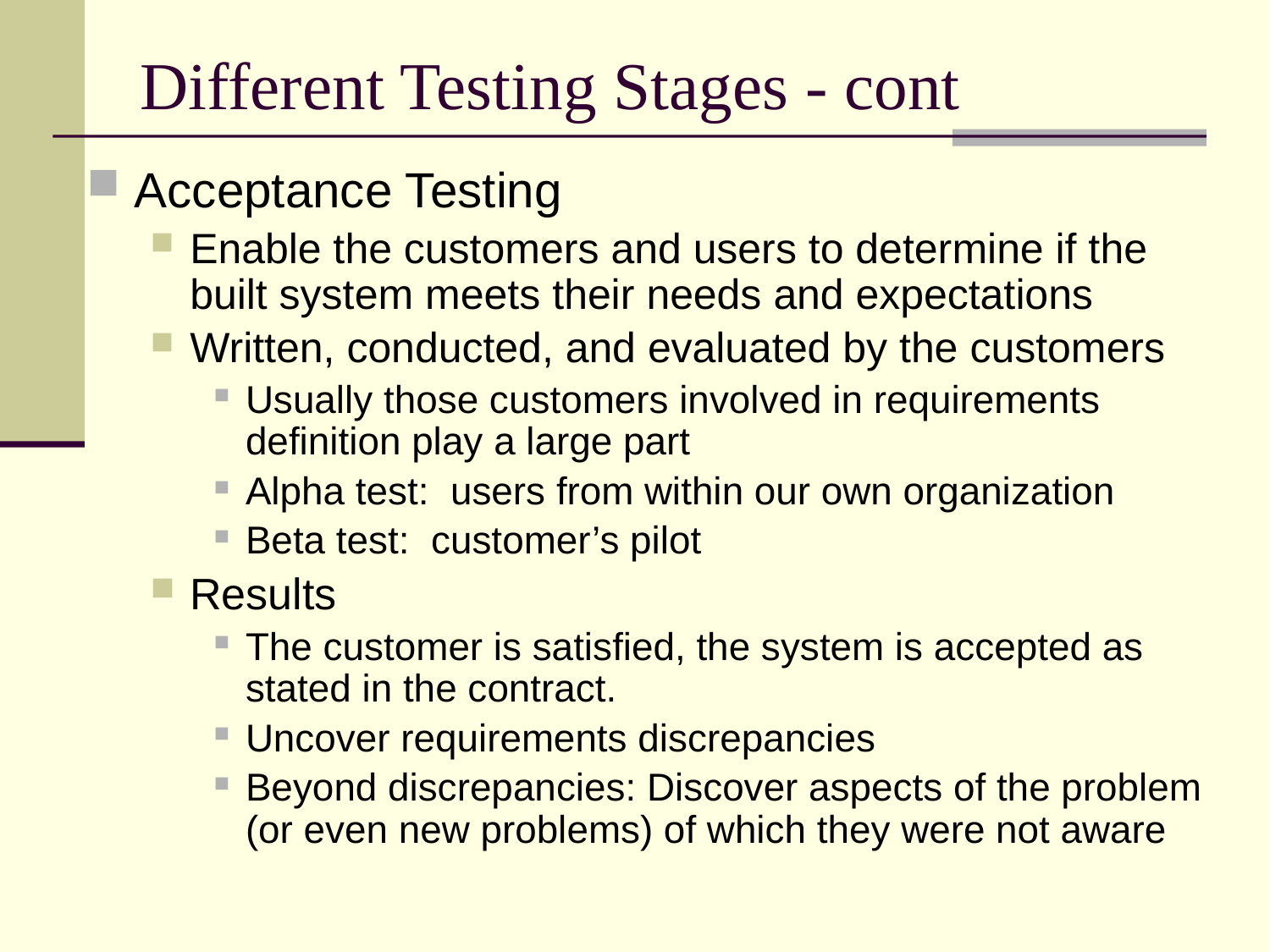

# Different Testing Stages - cont
Acceptance Testing
Enable the customers and users to determine if the built system meets their needs and expectations
Written, conducted, and evaluated by the customers
Usually those customers involved in requirements definition play a large part
Alpha test:  users from within our own organization
Beta test:  customer’s pilot
Results
The customer is satisfied, the system is accepted as stated in the contract.
Uncover requirements discrepancies
Beyond discrepancies: Discover aspects of the problem (or even new problems) of which they were not aware